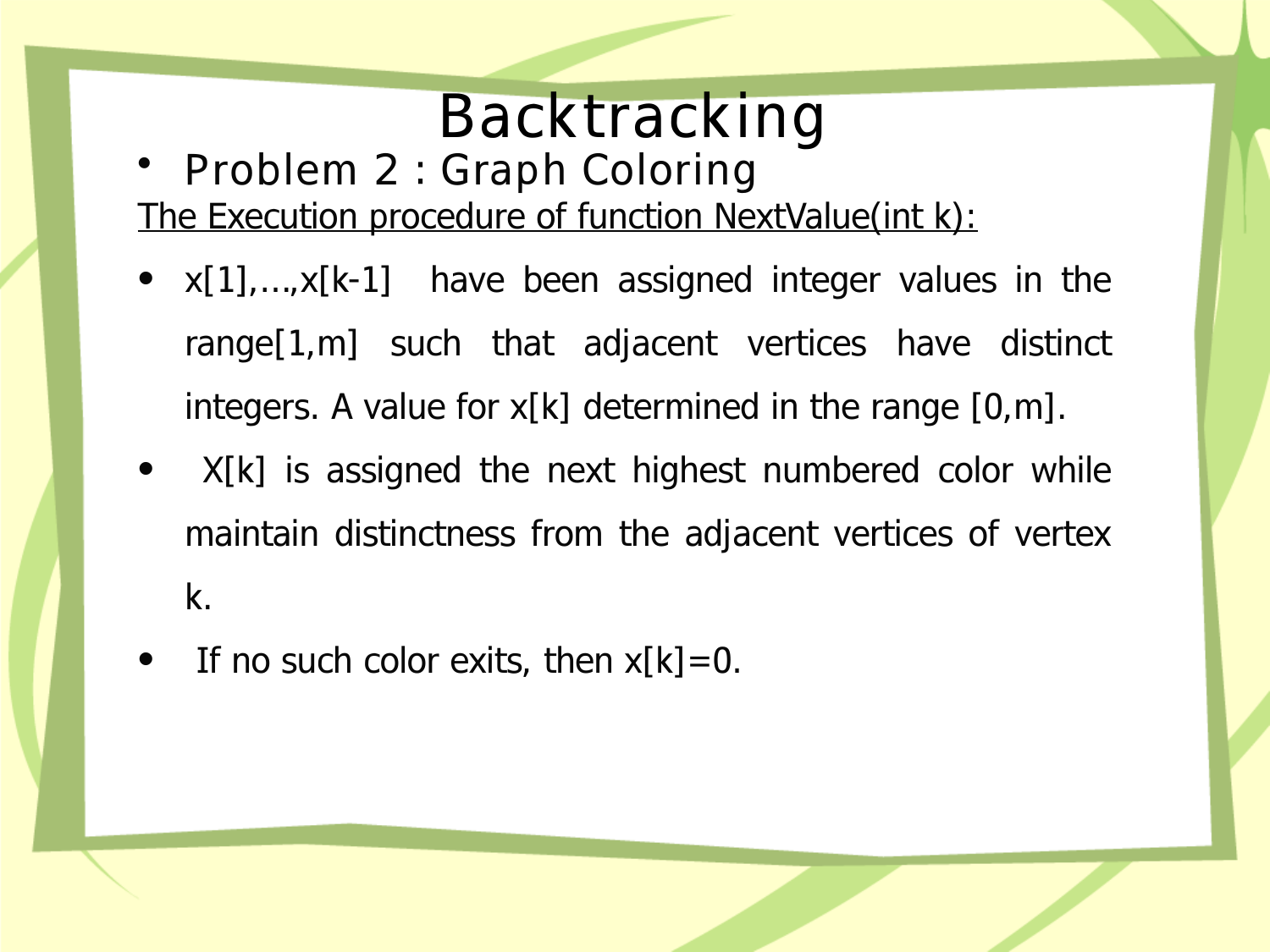

# Backtracking
Problem 2 : Graph Coloring
The Execution procedure of function NextValue(int k):
x[1],...,x[k-1]  have been assigned integer values in the range[1,m] such that adjacent vertices have distinct integers. A value for x[k] determined in the range [0,m].
 X[k] is assigned the next highest numbered color while maintain distinctness from the adjacent vertices of vertex k.
 If no such color exits, then x[k]=0.